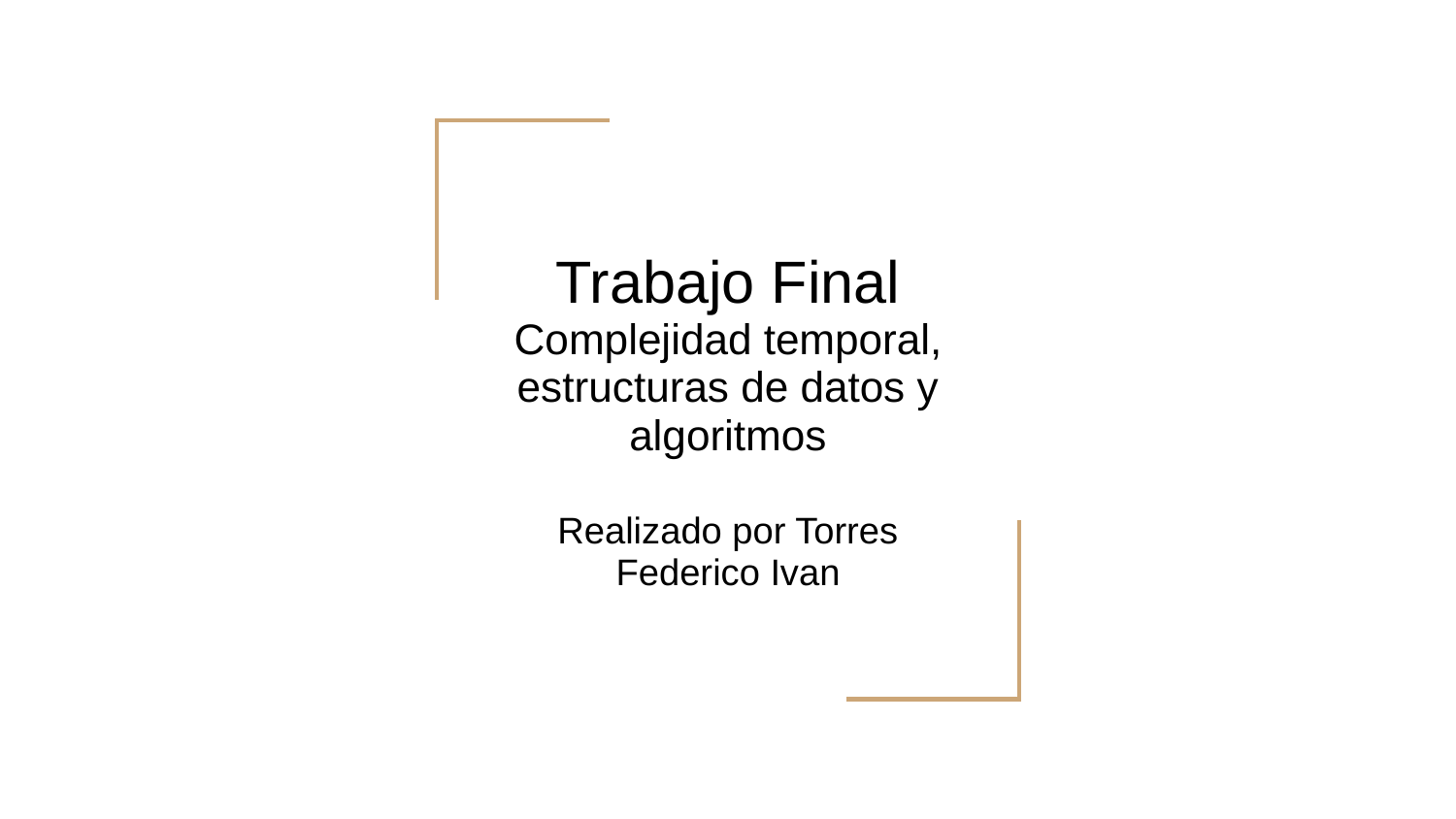

# Trabajo Final
Complejidad temporal, estructuras de datos y algoritmos
Realizado por Torres Federico Ivan